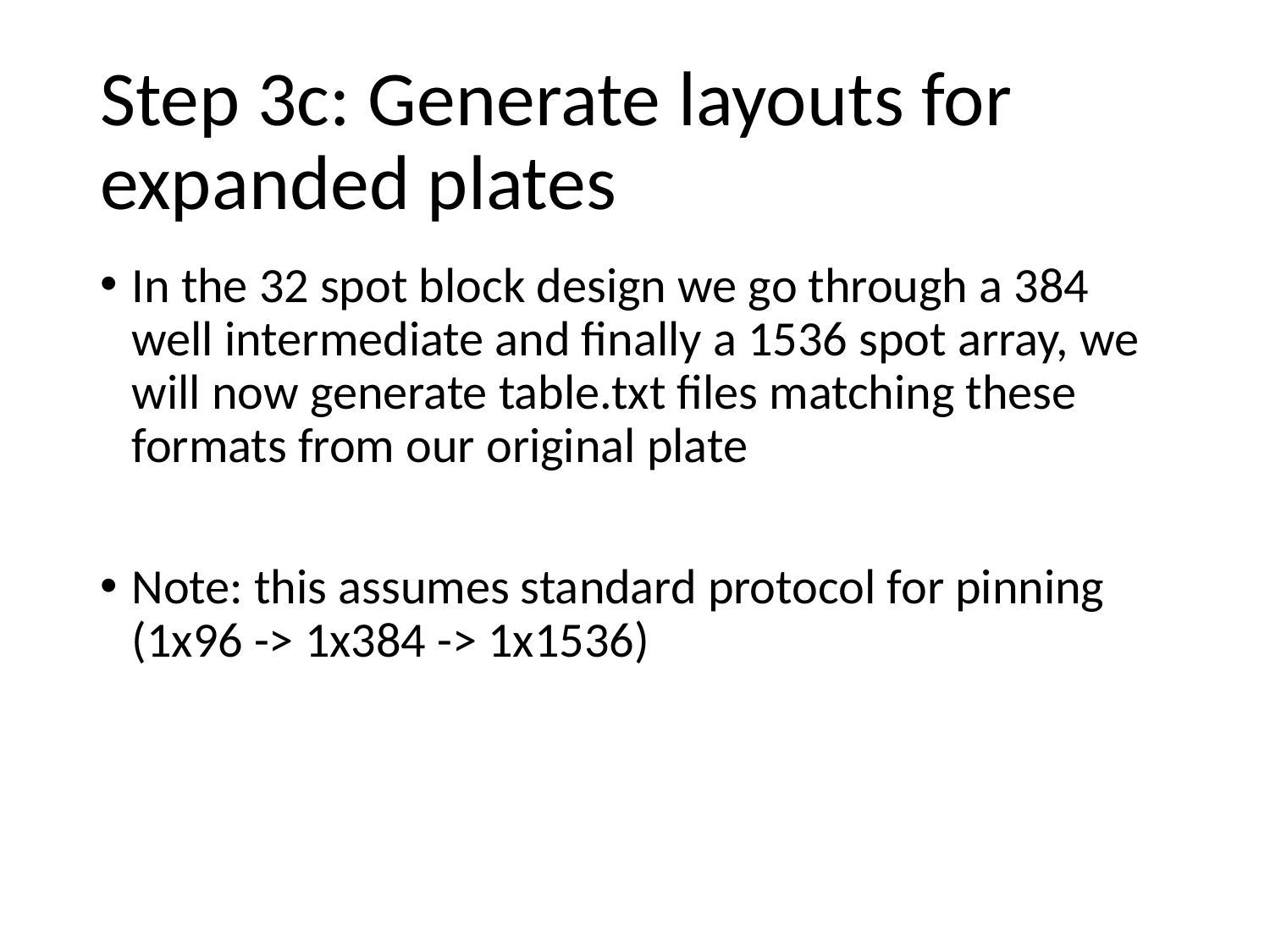

# Step 3c: Generate layouts for expanded plates
In the 32 spot block design we go through a 384 well intermediate and finally a 1536 spot array, we will now generate table.txt files matching these formats from our original plate

Note: this assumes standard protocol for pinning (1x96 -> 1x384 -> 1x1536)